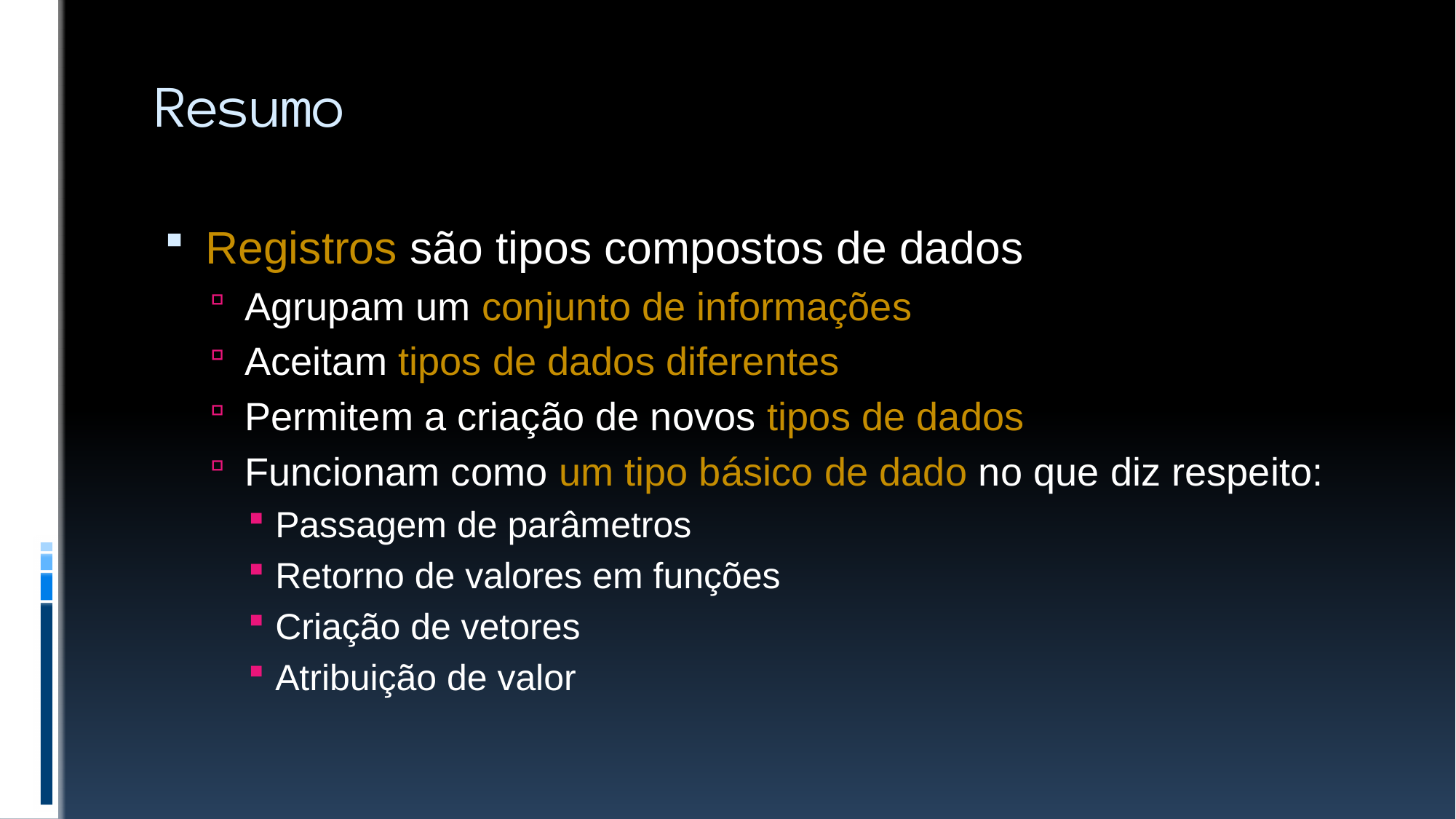

# Resumo
Registros são tipos compostos de dados
Agrupam um conjunto de informações
Aceitam tipos de dados diferentes
Permitem a criação de novos tipos de dados
Funcionam como um tipo básico de dado no que diz respeito:
Passagem de parâmetros
Retorno de valores em funções
Criação de vetores
Atribuição de valor